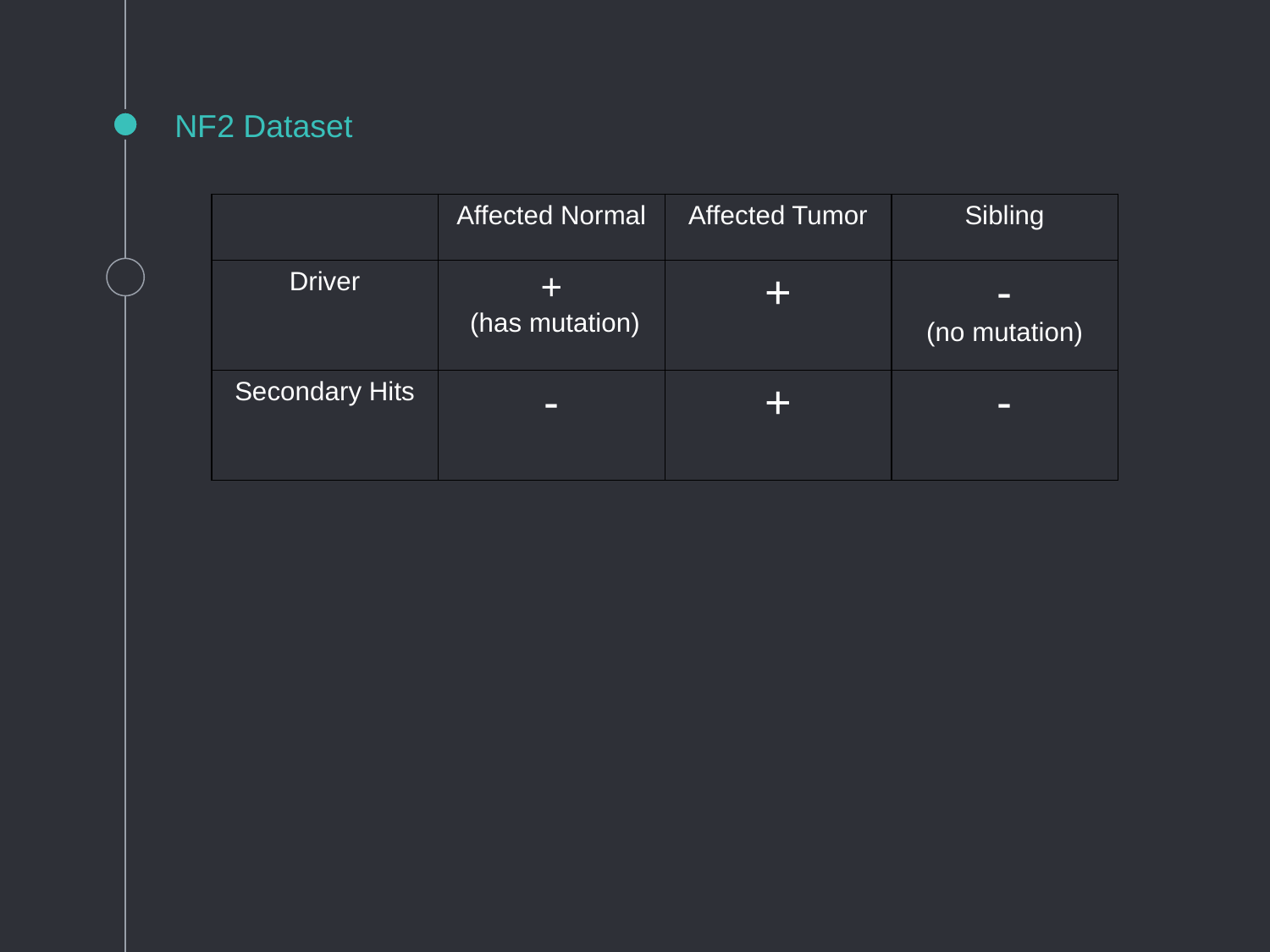

# NF2 Dataset
|  | Affected Normal | Affected Tumor | Sibling |
| --- | --- | --- | --- |
| Driver | + (has mutation) | + | - (no mutation) |
| Secondary Hits | - | + | - |